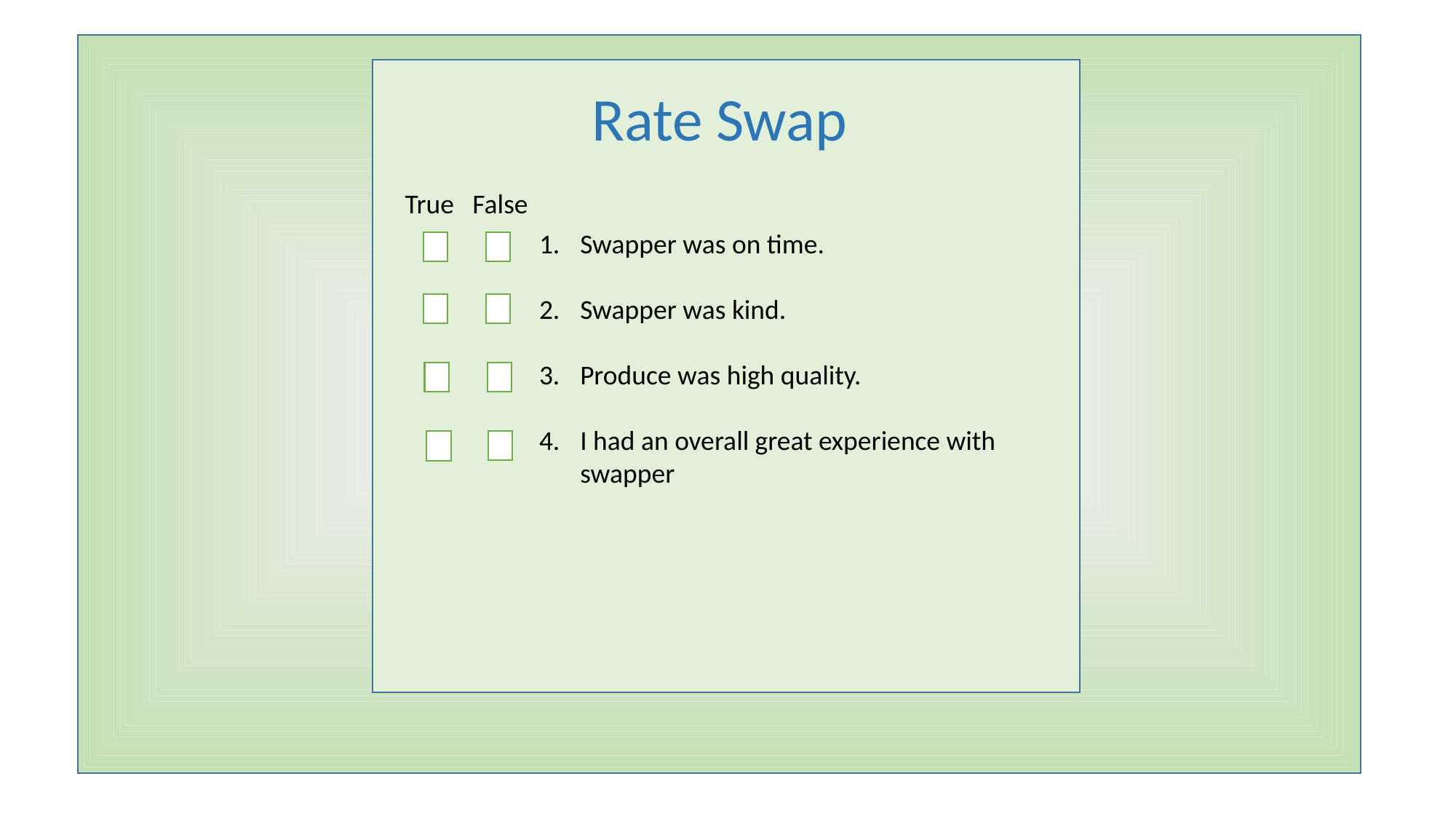

Rate Swap
True   False
Swapper was on time.

Swapper was kind.

Produce was high quality.

I had an overall great experience with swapper